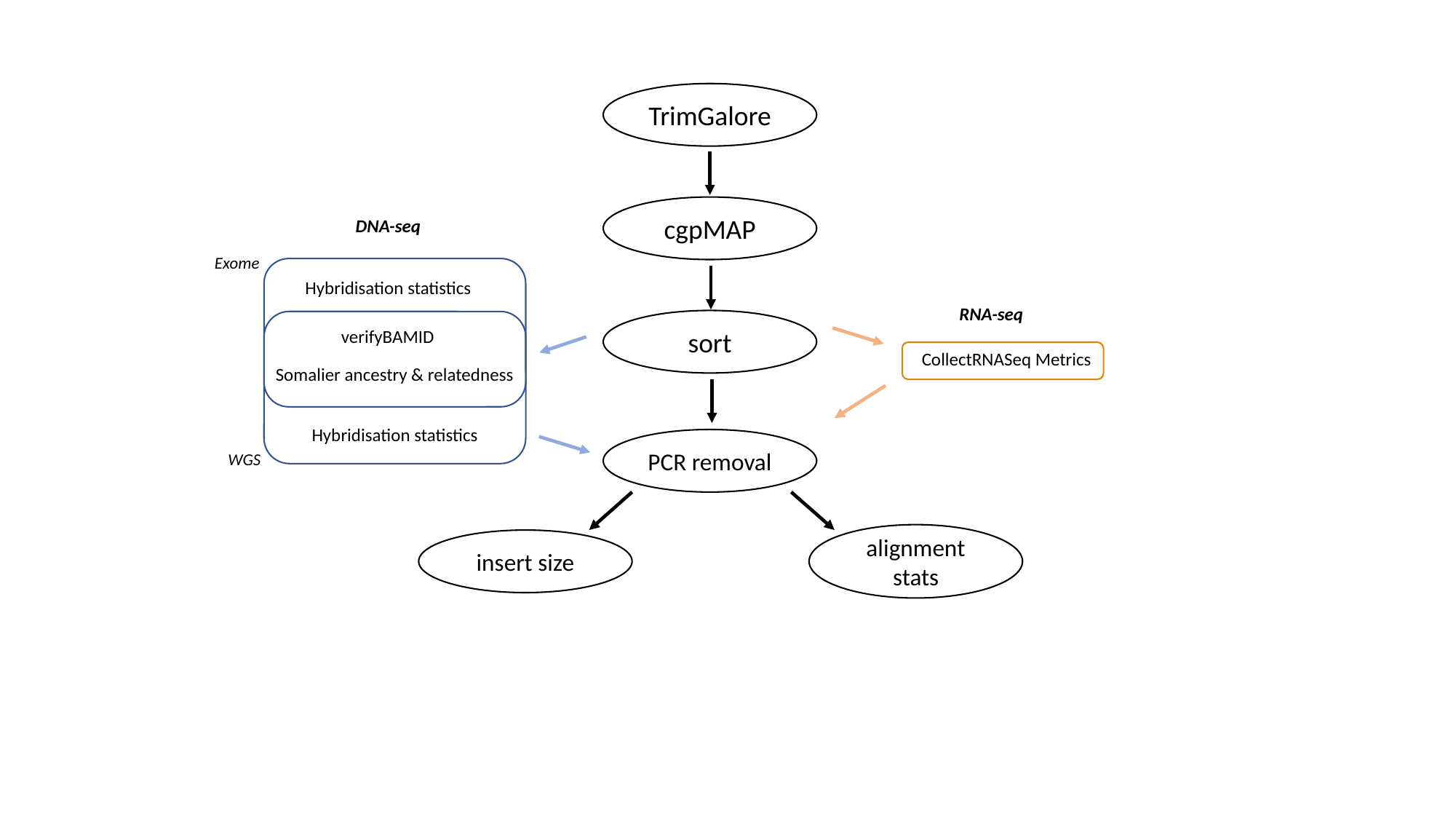

TrimGalore
cgpMAP
DNA-seq
Exome

Hybridisation statistics

verifyBAMID
Somalier ancestry & relatedness
Hybridisation statistics
WGS
RNA-seq

CollectRNASeq Metrics
sort
PCR removal
alignment stats
insert size